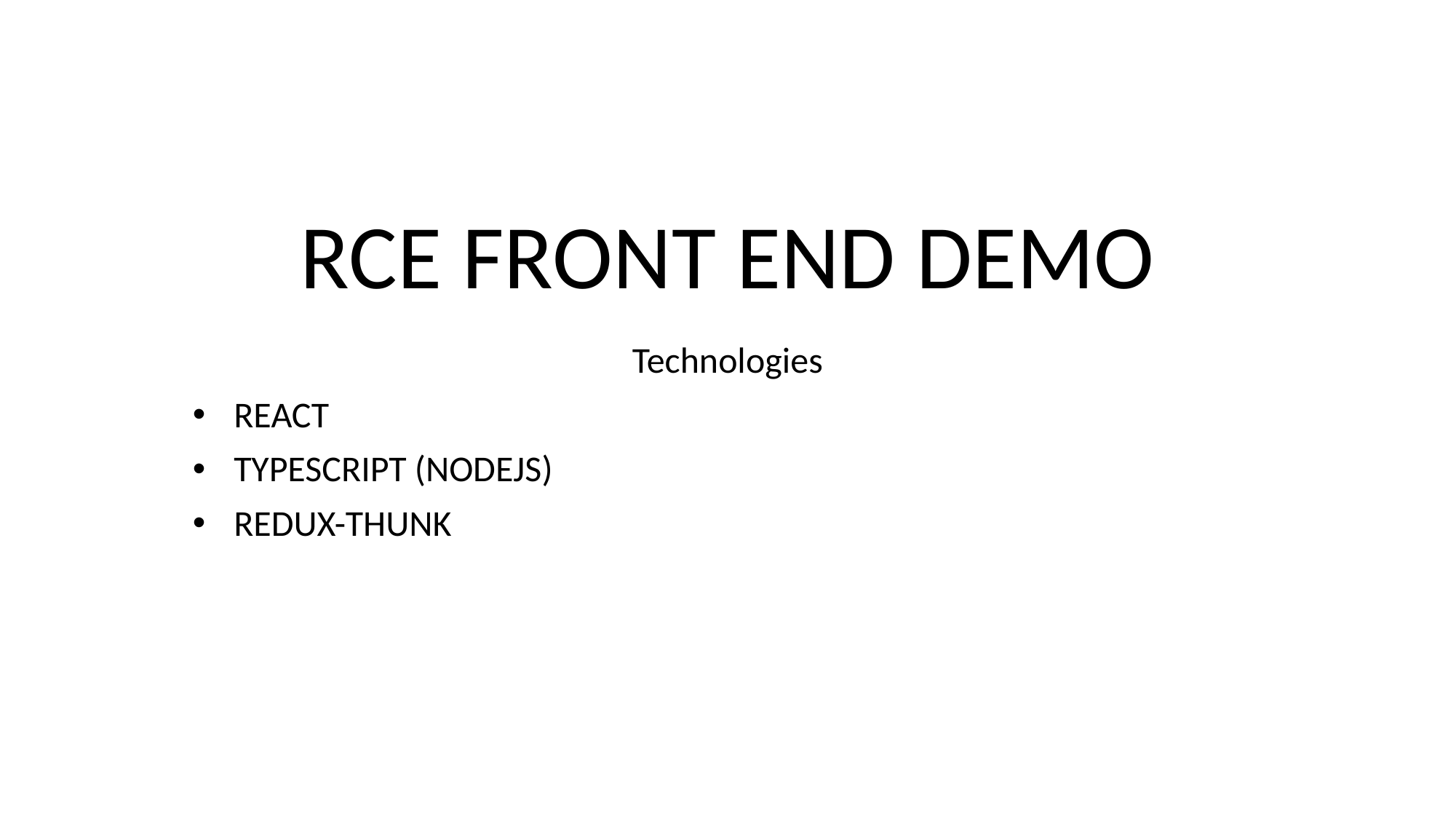

# RCE FRONT END DEMO
Technologies
REACT
TYPESCRIPT (NODEJS)
REDUX-THUNK